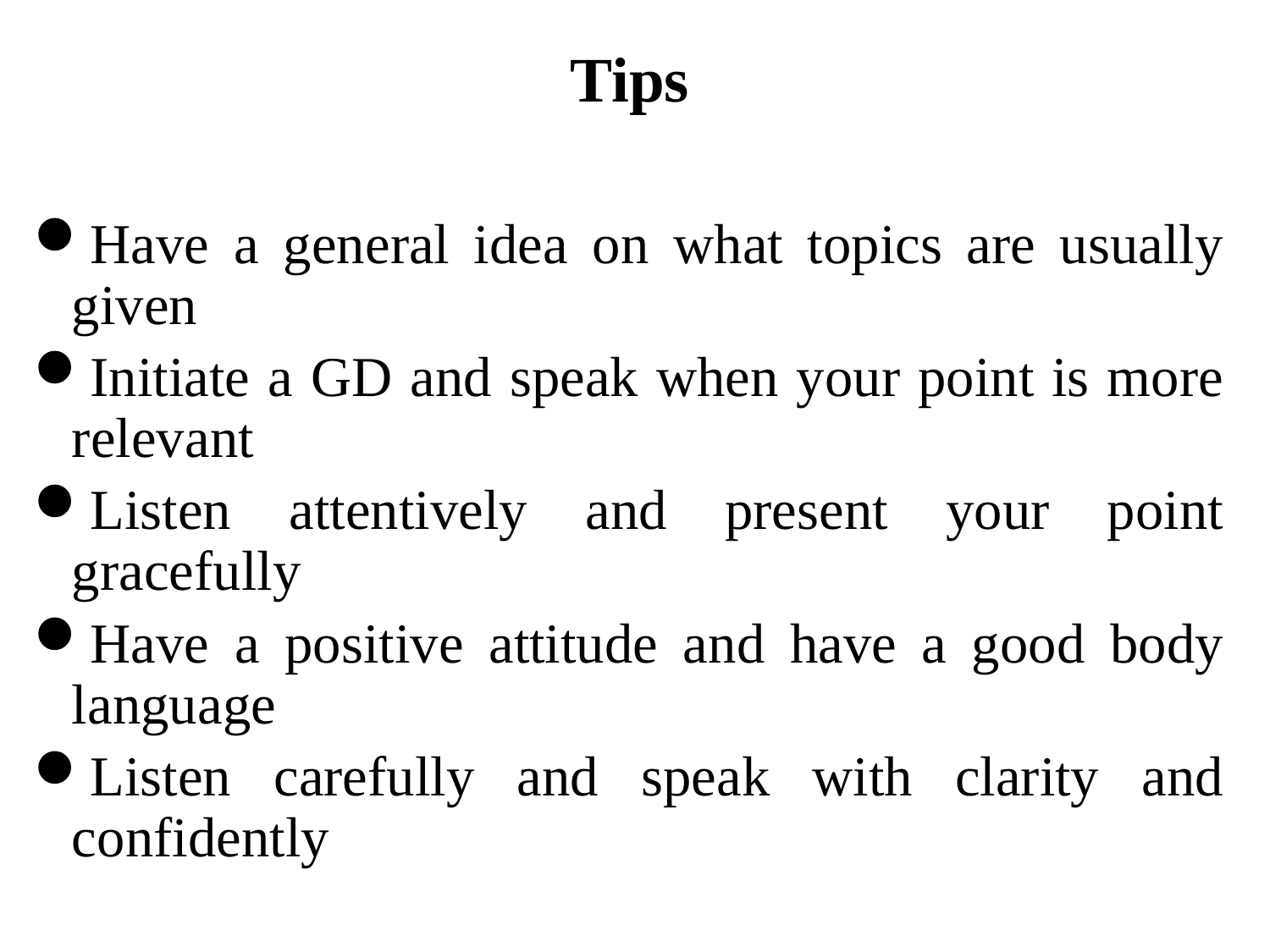

Tips

Have a general idea on what topics are usually given
Initiate a GD and speak when your point is more relevant
Listen attentively and present your point gracefully
Have a positive attitude and have a good body language
Listen carefully and speak with clarity and confidently